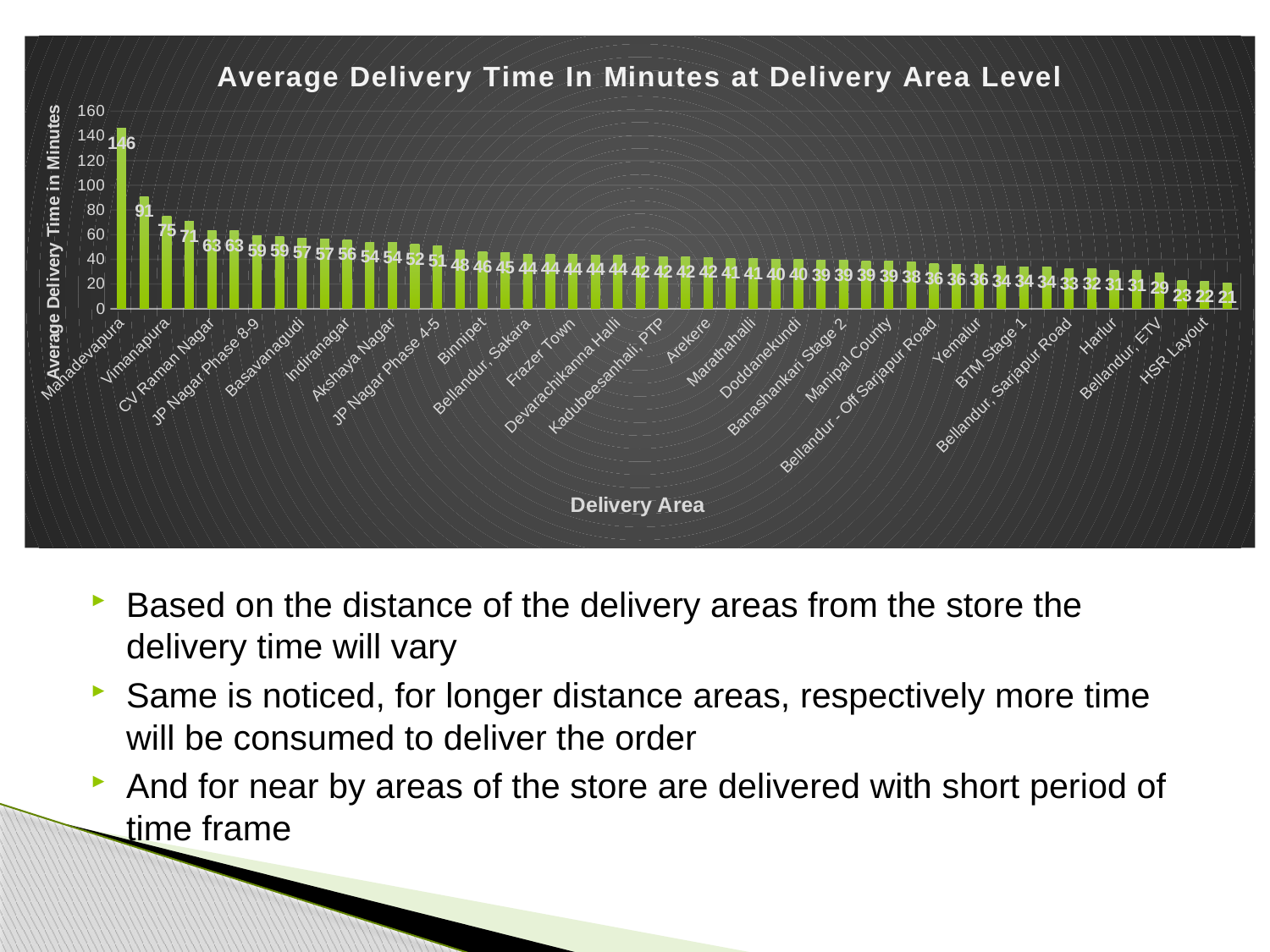

### Chart: Average Delivery Time In Minutes at Delivery Area Level

| Category | Total |
|---|---|
| Mahadevapura | 146.0 |
| Brookefield | 91.0 |
| Vimanapura | 75.0 |
| Pattandur | 71.0 |
| CV Raman Nagar | 63.0 |
| Richmond Town | 63.0 |
| JP Nagar Phase 8-9 | 59.0 |
| Domlur, EGL | 58.666666666666664 |
| Basavanagudi | 57.333333333333336 |
| Kumaraswamy Layout | 56.5 |
| Indiranagar | 56.0 |
| Jayanagar | 54.0 |
| Akshaya Nagar | 53.76190476190476 |
| Bannerghatta | 52.4 |
| JP Nagar Phase 4-5 | 50.857142857142854 |
| JP Nagar Phase 6-7 | 47.5 |
| Binnipet | 46.0 |
| JP Nagar Phase 1-3 | 45.4 |
| Bellandur, Sakara | 44.36363636363637 |
| Viveka Nagar | 44.166666666666664 |
| Frazer Town | 44.0 |
| Bellandur, APR | 43.724137931034484 |
| Devarachikanna Halli | 43.625 |
| Victoria Layout | 42.0 |
| Kadubeesanhali, PTP | 42.0 |
| Kadubeesanhali, Prestige | 41.77777777777778 |
| Arekere | 41.5 |
| Challagatta | 41.0 |
| Marathahalli | 40.5 |
| Bommanahalli | 40.13725490196079 |
| Doddanekundi | 40.0 |
| Wilson Garden, Shantinagar | 39.0 |
| Banashankari Stage 2 | 39.0 |
| Sarjapur Road | 38.9 |
| Manipal County | 38.70886075949367 |
| Bilekahalli | 38.0 |
| Bellandur - Off Sarjapur Road | 36.22727272727273 |
| Koramangala, Ejipura | 35.9496855345912 |
| Yemalur | 35.714285714285715 |
| BTM Stage 2 | 34.3125 |
| BTM Stage 1 | 34.029411764705884 |
| Kudlu | 33.86601941747573 |
| Bellandur, Sarjapur Road | 32.61224489795919 |
| Bomannahali - MicoLayout | 32.44058500914077 |
| Harlur | 31.387739463601534 |
| Bellandur, Green Glen | 30.977443609022558 |
| Bellandur, ETV | 29.0 |
| ITI Layout | 22.810178117048345 |
| HSR Layout | 21.984353959602437 |
| Bellandur, Ecospace | 21.0 |
#
Based on the distance of the delivery areas from the store the delivery time will vary
Same is noticed, for longer distance areas, respectively more time will be consumed to deliver the order
And for near by areas of the store are delivered with short period of time frame